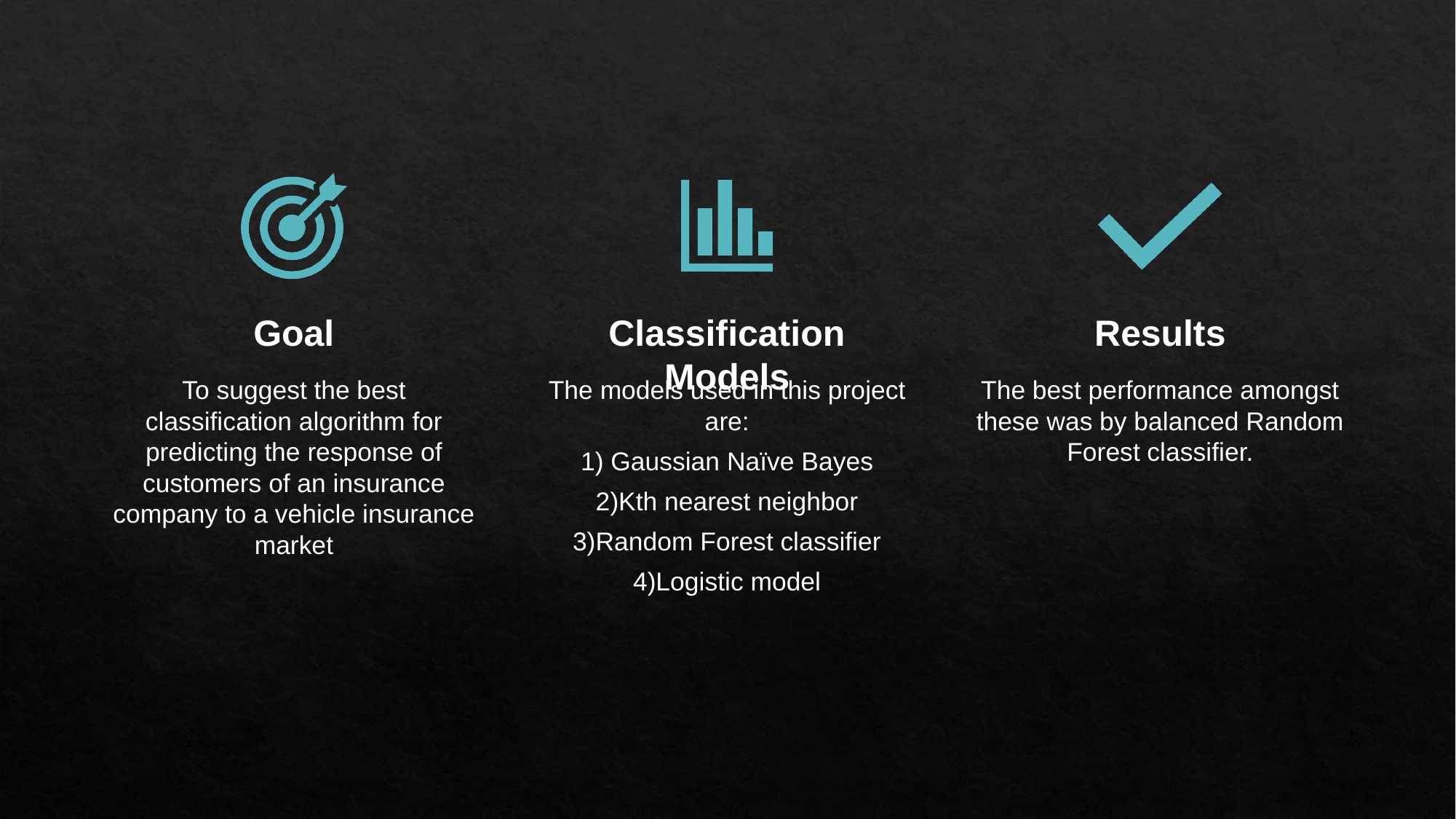

Goal
To suggest the best classification algorithm for predicting the response of customers of an insurance company to a vehicle insurance market
Classification Models
The models used in this project are:
1) Gaussian Naïve Bayes
2)Kth nearest neighbor
3)Random Forest classifier
4)Logistic model
Results
The best performance amongst these was by balanced Random Forest classifier.